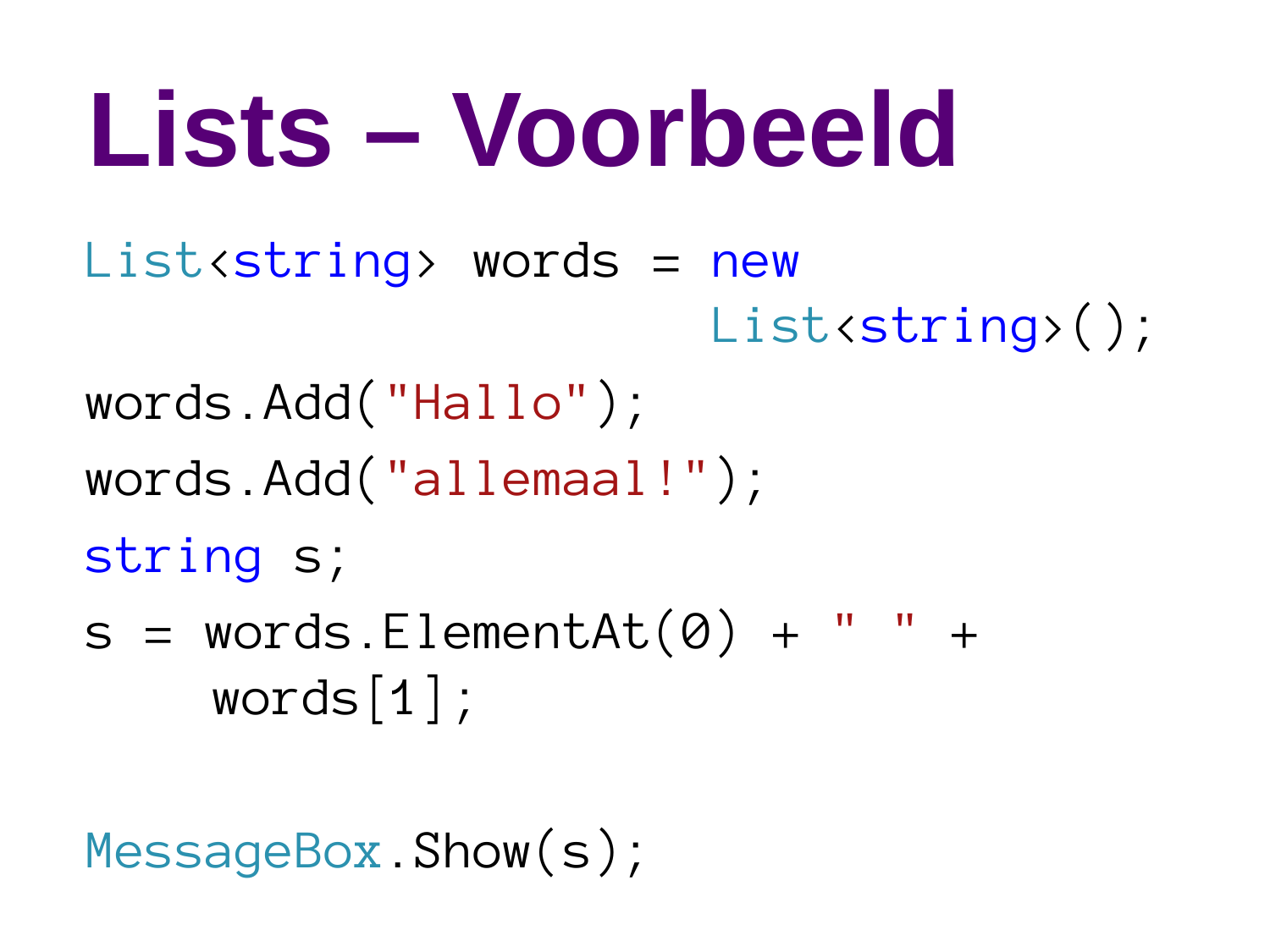

# Lists – Voorbeeld
List<string> words = new
                     List<string>();
words.Add("Hallo");
words.Add("allemaal!");
string s;
s = words.ElementAt(0) + " " + 		words[1];

MessageBox.Show(s);
6